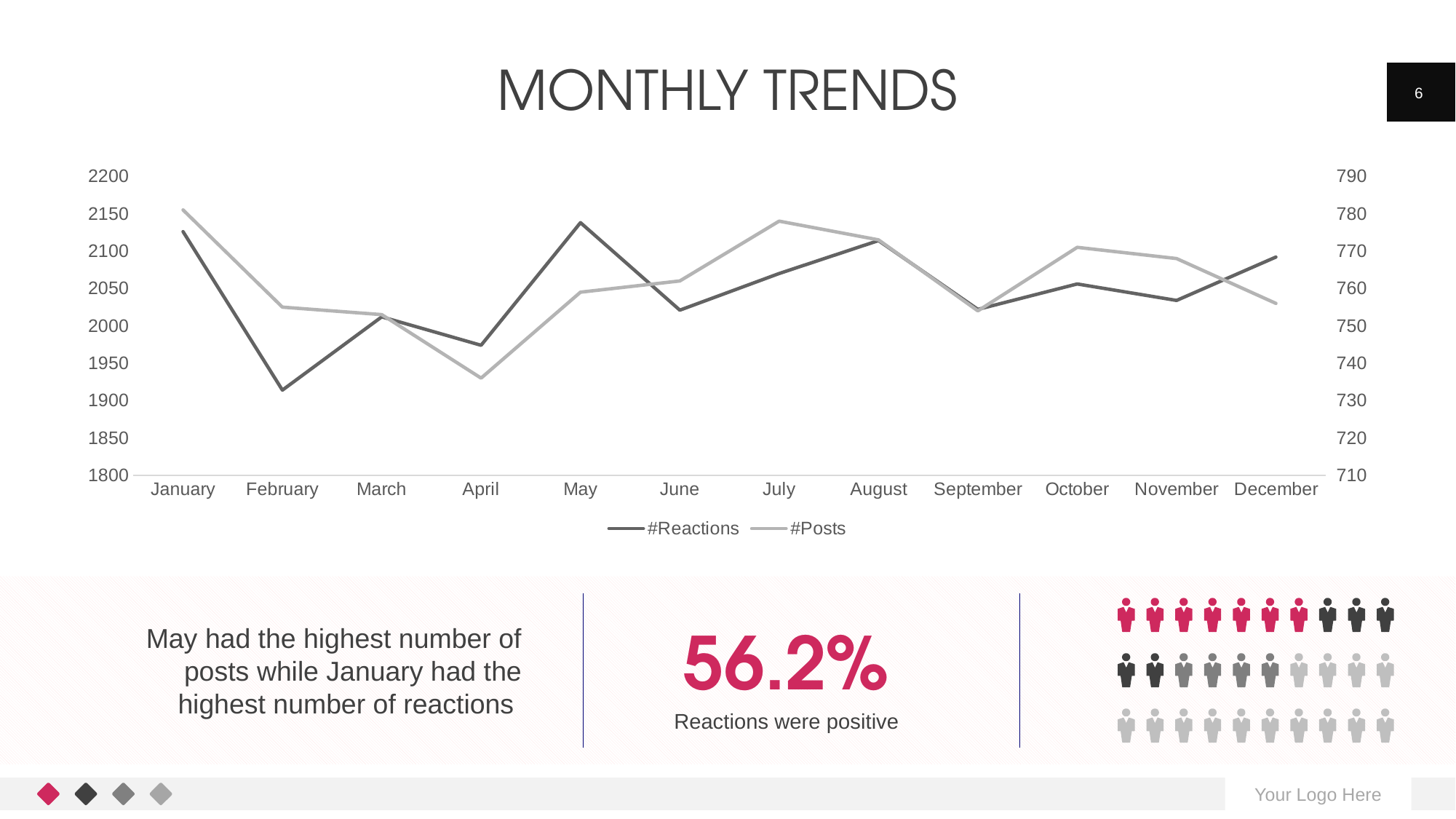

# Monthly Trends
6

### Chart

| Category | #Reactions | #Posts |
|---|---|---|
| January | 2126.0 | 781.0 |
| February | 1914.0 | 755.0 |
| March | 2012.0 | 753.0 |
| April | 1974.0 | 736.0 |
| May | 2138.0 | 759.0 |
| June | 2021.0 | 762.0 |
| July | 2070.0 | 778.0 |
| August | 2114.0 | 773.0 |
| September | 2022.0 | 754.0 |
| October | 2056.0 | 771.0 |
| November | 2034.0 | 768.0 |
| December | 2092.0 | 756.0 |

56.2%
Reactions were positive
May had the highest number of posts while January had the highest number of reactions
Your Logo Here